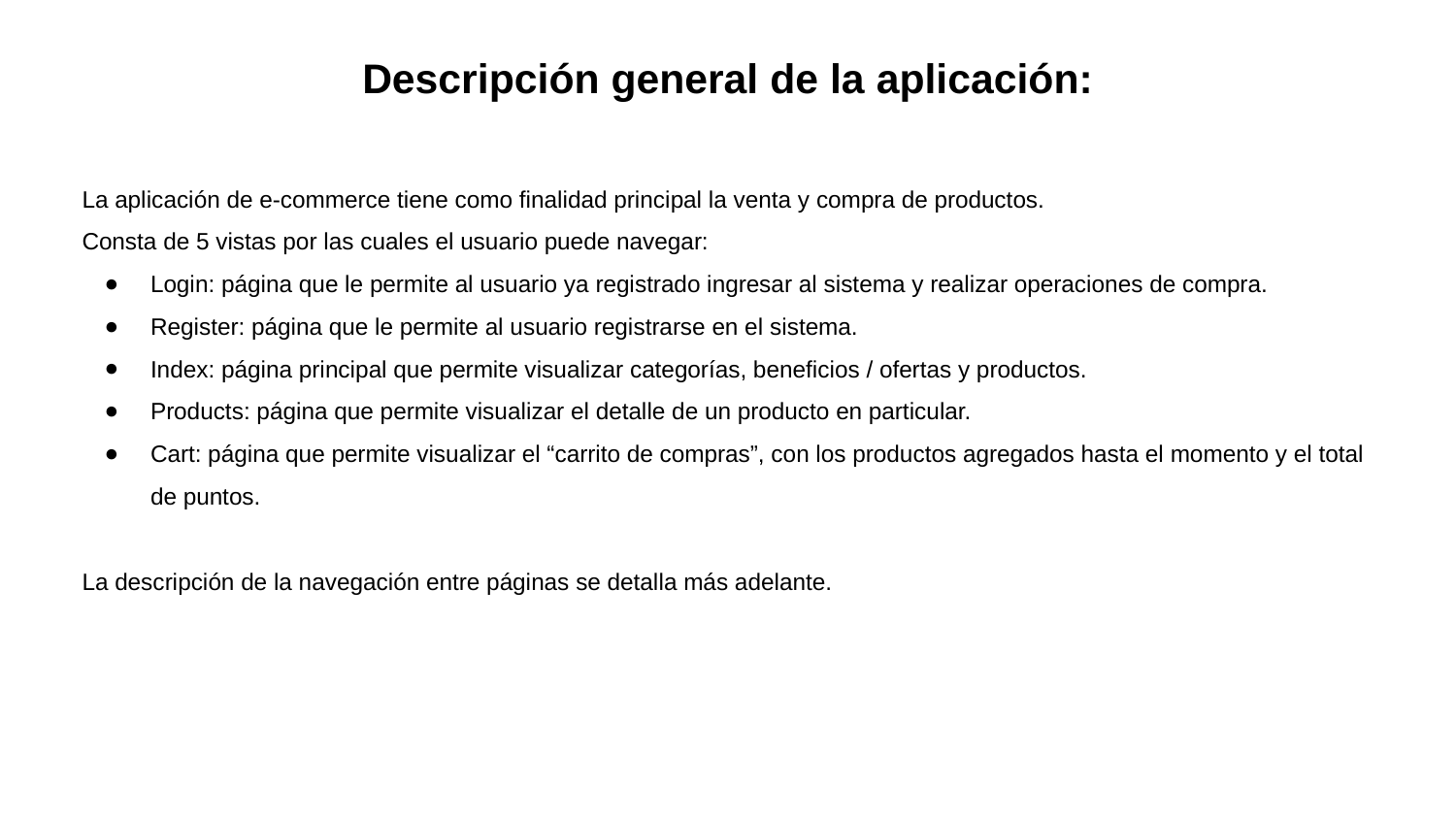

# Descripción general de la aplicación:
La aplicación de e-commerce tiene como finalidad principal la venta y compra de productos.
Consta de 5 vistas por las cuales el usuario puede navegar:
Login: página que le permite al usuario ya registrado ingresar al sistema y realizar operaciones de compra.
Register: página que le permite al usuario registrarse en el sistema.
Index: página principal que permite visualizar categorías, beneficios / ofertas y productos.
Products: página que permite visualizar el detalle de un producto en particular.
Cart: página que permite visualizar el “carrito de compras”, con los productos agregados hasta el momento y el total de puntos.

La descripción de la navegación entre páginas se detalla más adelante.